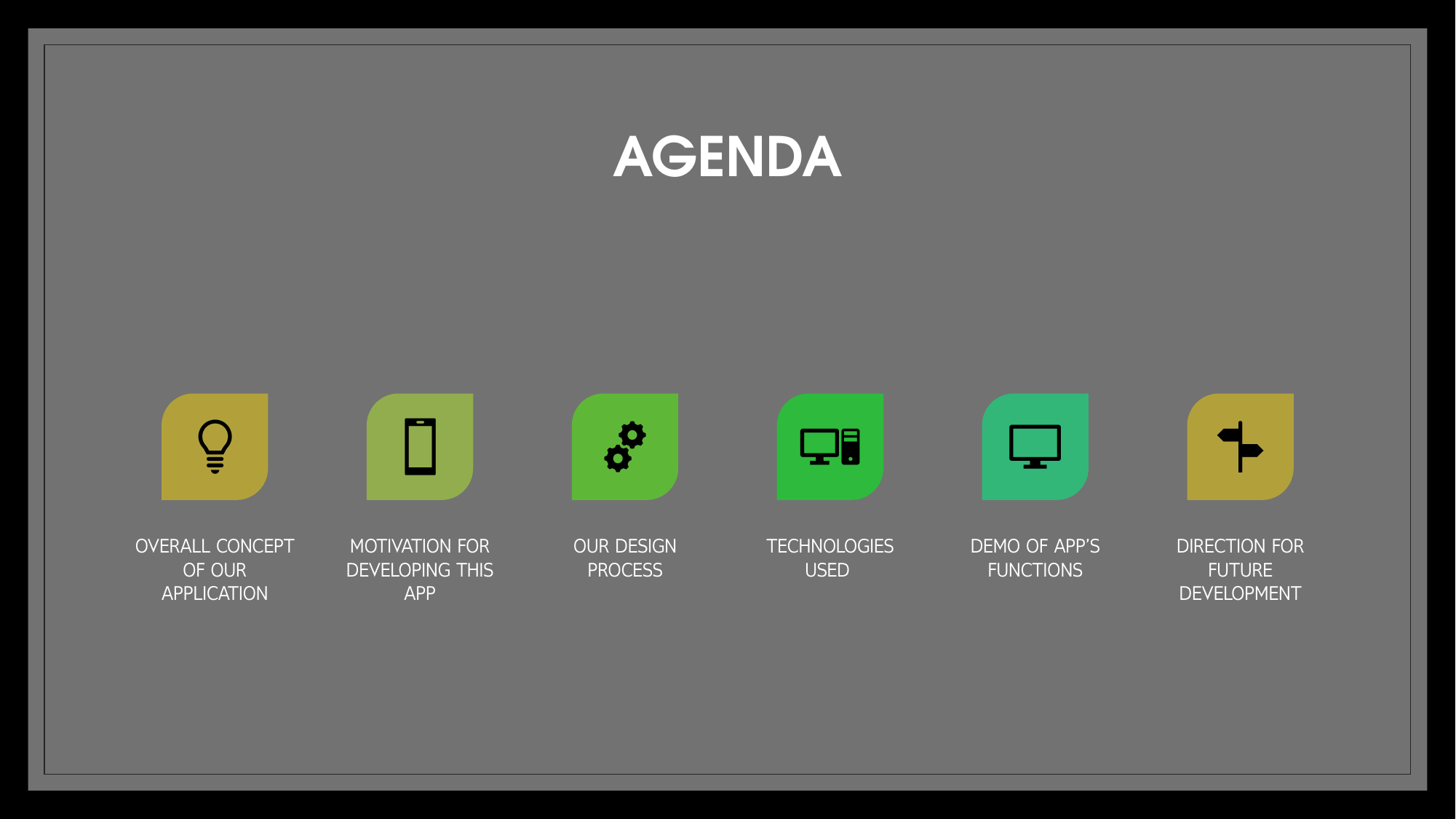

# AGENDA
OVERALL CONCEPT OF OUR APPLICATION
MOTIVATION FOR DEVELOPING THIS APP
OUR DESIGN PROCESS
TECHNOLOGIES USED
DEMO OF APP’S FUNCTIONS
DIRECTION FOR FUTURE DEVELOPMENT